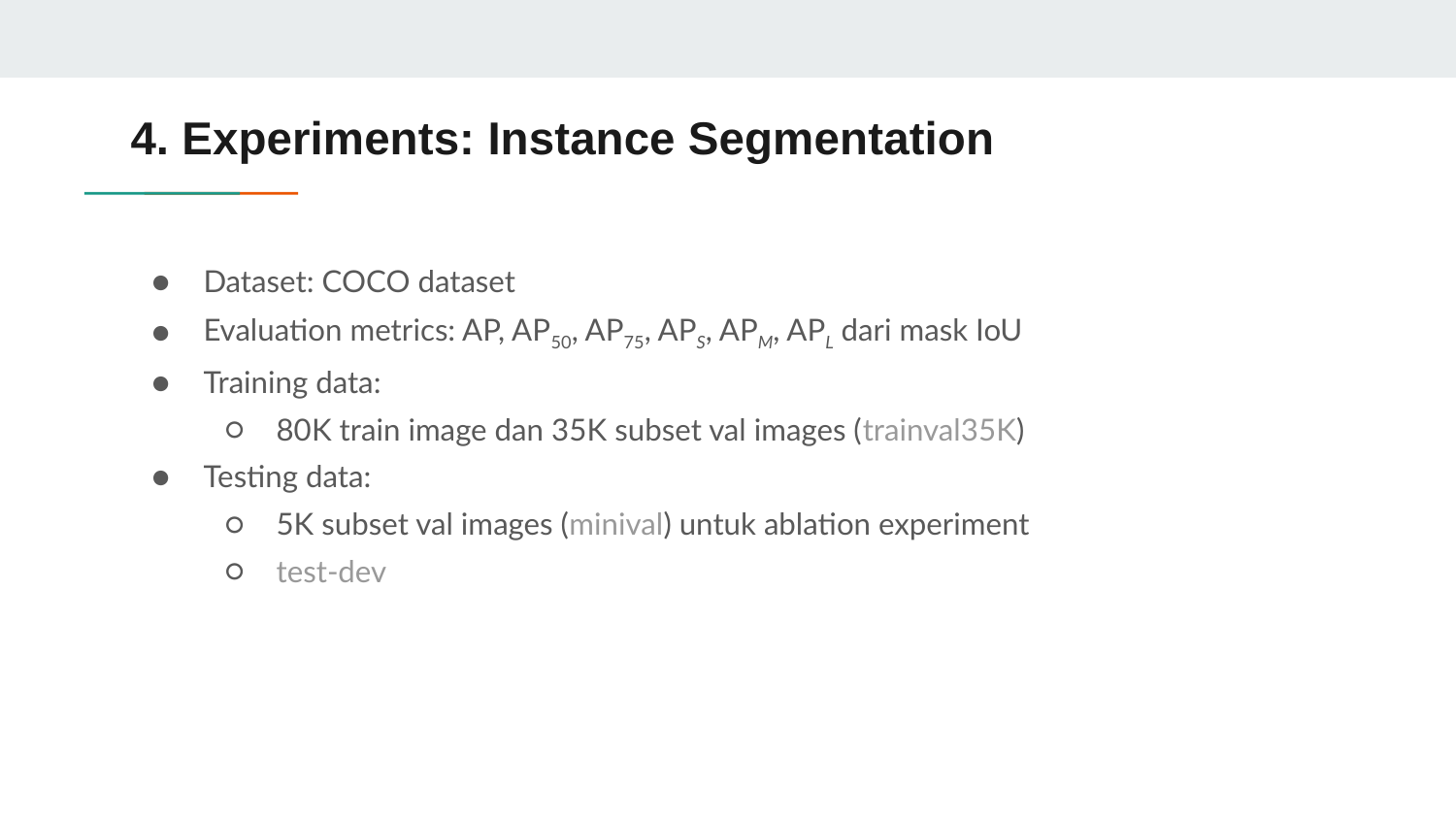

# 4. Experiments: Instance Segmentation
Dataset: COCO dataset
Evaluation metrics: AP, AP50, AP75, APS, APM, APL dari mask IoU
Training data:
80K train image dan 35K subset val images (trainval35K)
Testing data:
5K subset val images (minival) untuk ablation experiment
test-dev